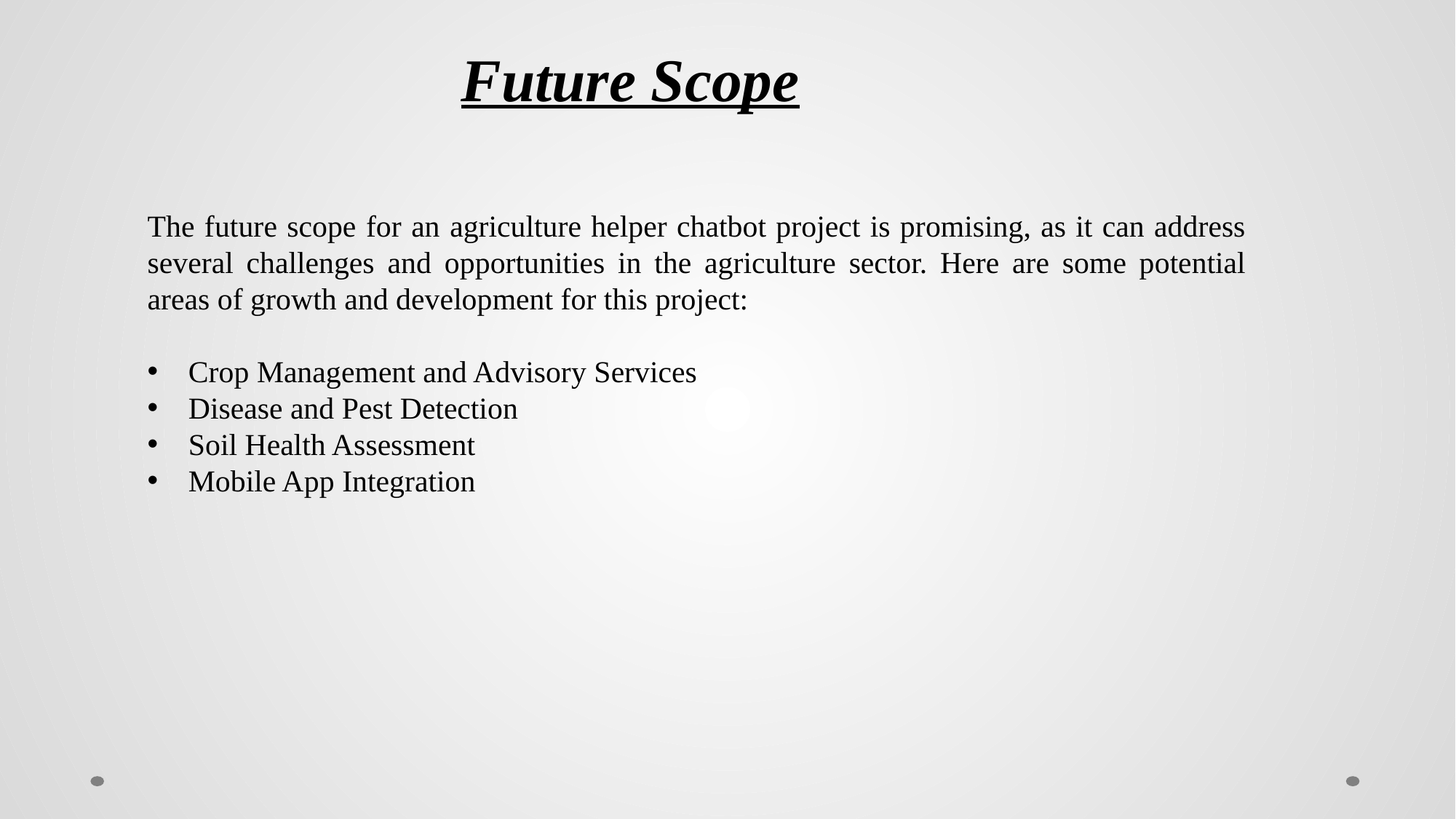

Future Scope
The future scope for an agriculture helper chatbot project is promising, as it can address several challenges and opportunities in the agriculture sector. Here are some potential areas of growth and development for this project:

Crop Management and Advisory Services
Disease and Pest Detection
Soil Health Assessment
Mobile App Integration